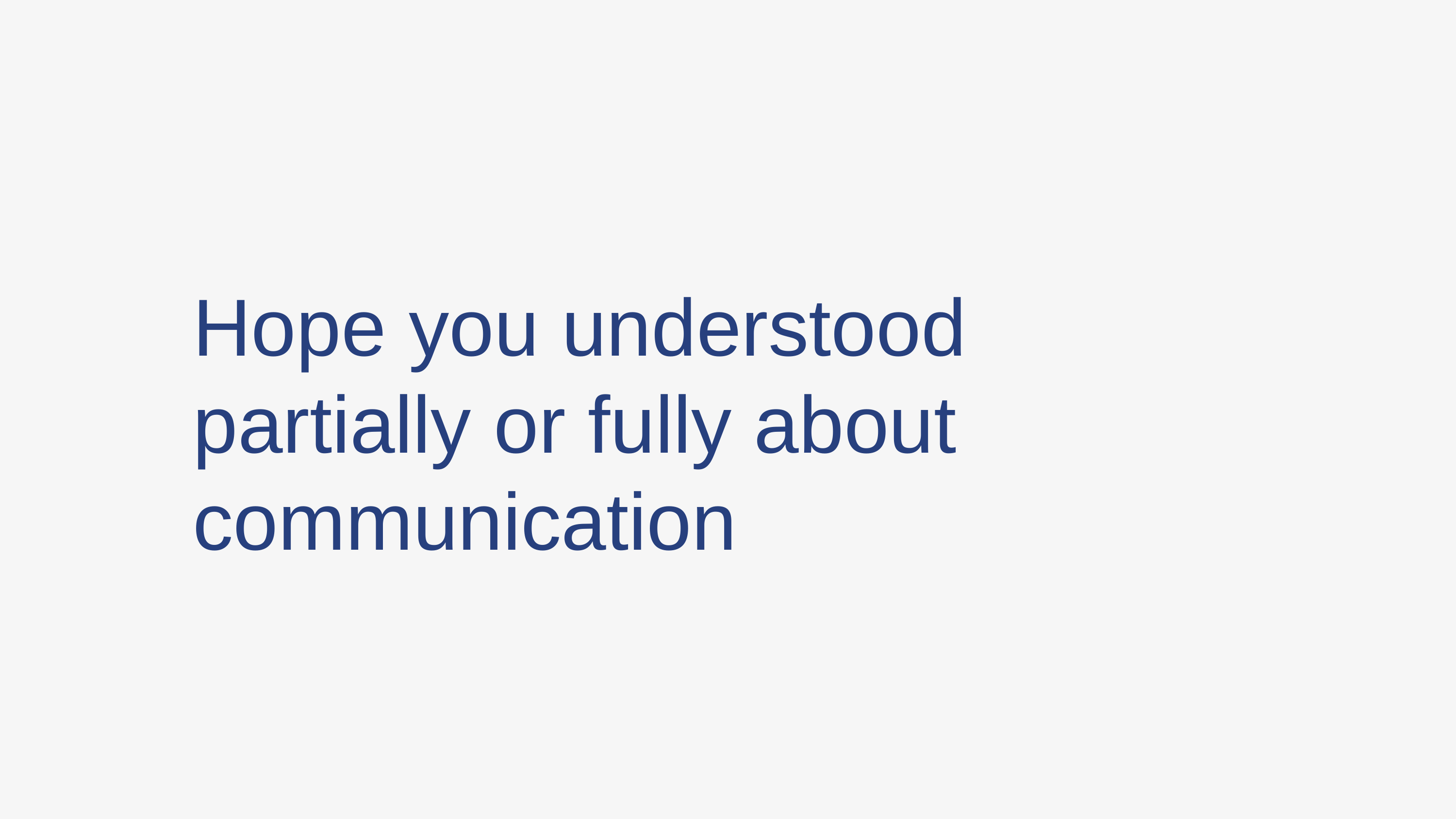

Hope you understood partially or fully about communication